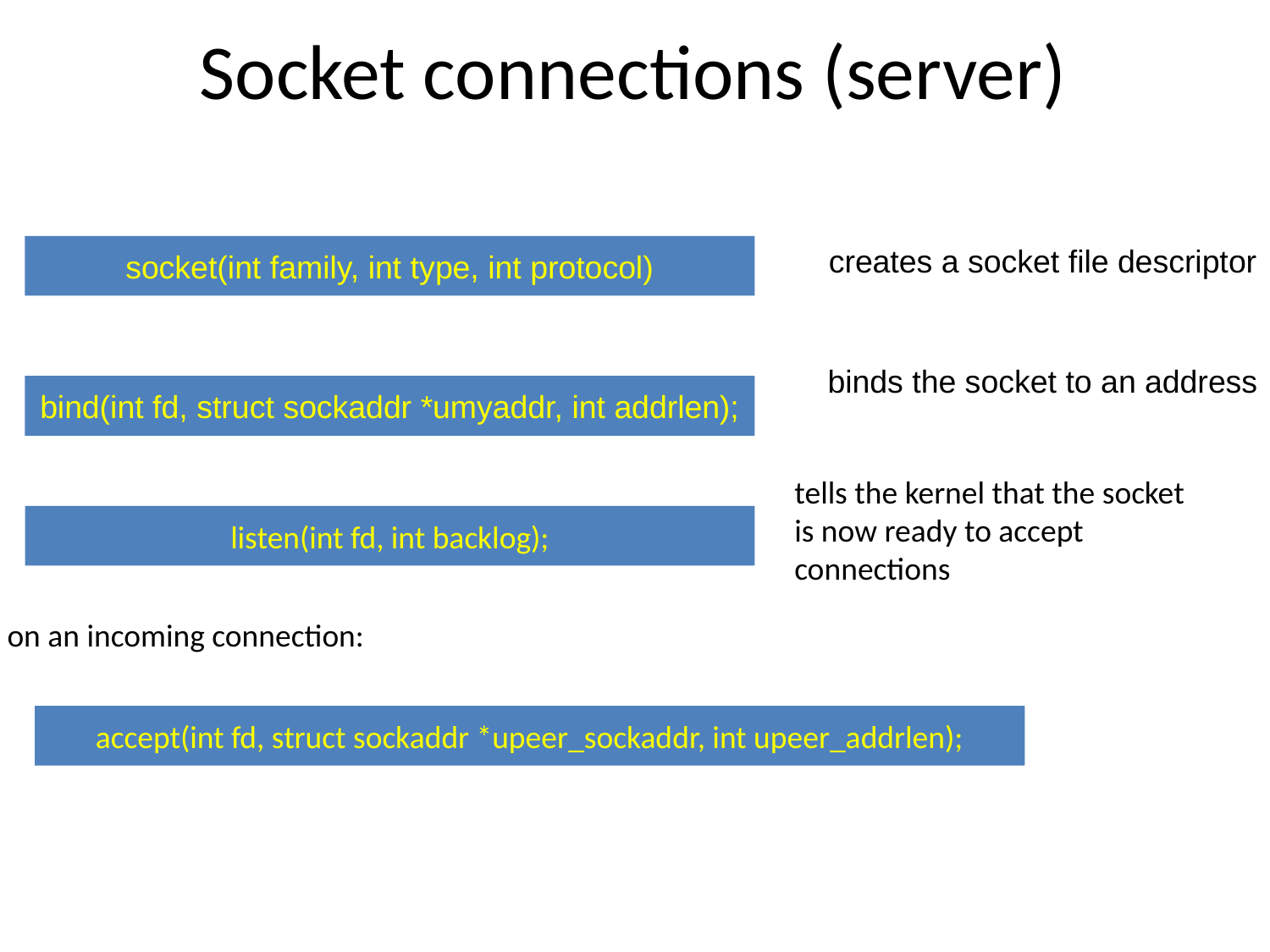

Socket connections (server)
creates a socket file descriptor
socket(int family, int type, int protocol)
binds the socket to an address
bind(int fd, struct sockaddr *umyaddr, int addrlen);
tells the kernel that the socket
is now ready to accept
connections
listen(int fd, int backlog);
on an incoming connection:
accept(int fd, struct sockaddr *upeer_sockaddr, int upeer_addrlen);